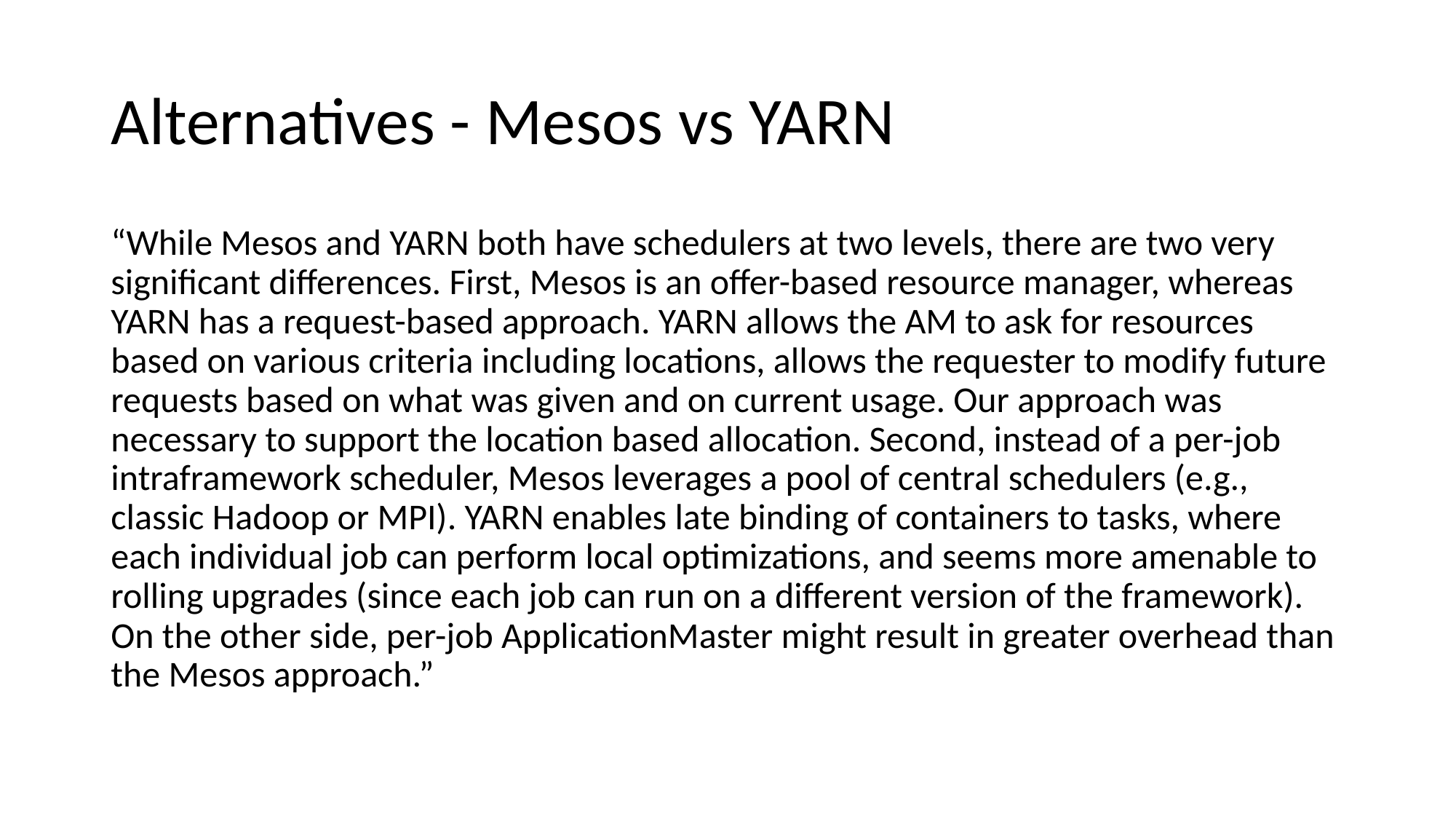

# Alternatives - Mesos vs YARN
“While Mesos and YARN both have schedulers at two levels, there are two very significant differences. First, Mesos is an offer-based resource manager, whereas YARN has a request-based approach. YARN allows the AM to ask for resources based on various criteria including locations, allows the requester to modify future requests based on what was given and on current usage. Our approach was necessary to support the location based allocation. Second, instead of a per-job intraframework scheduler, Mesos leverages a pool of central schedulers (e.g., classic Hadoop or MPI). YARN enables late binding of containers to tasks, where each individual job can perform local optimizations, and seems more amenable to rolling upgrades (since each job can run on a different version of the framework). On the other side, per-job ApplicationMaster might result in greater overhead than the Mesos approach.”